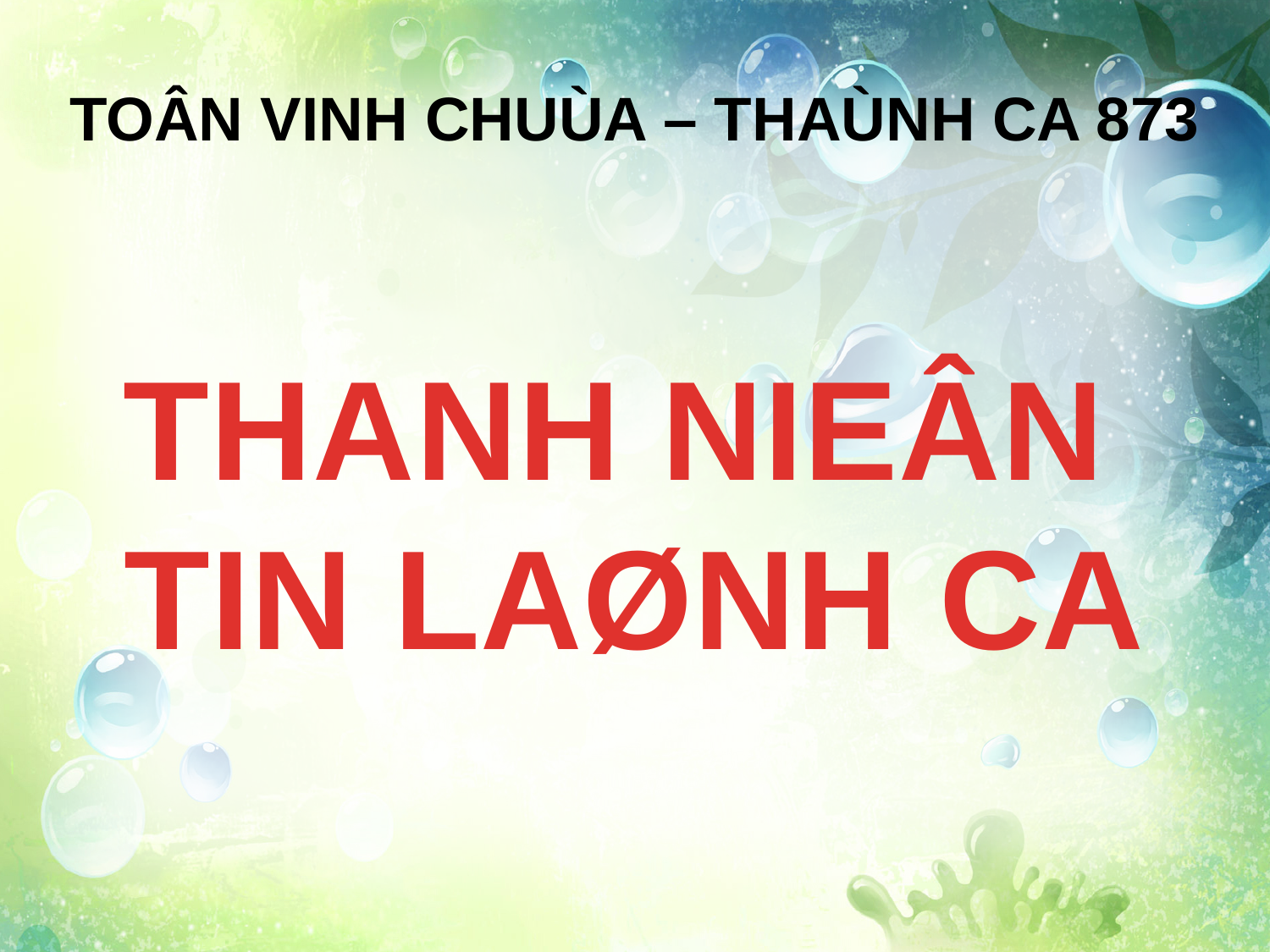

TOÂN VINH CHUÙA – THAÙNH CA 873
THANH NIEÂN
TIN LAØNH CA